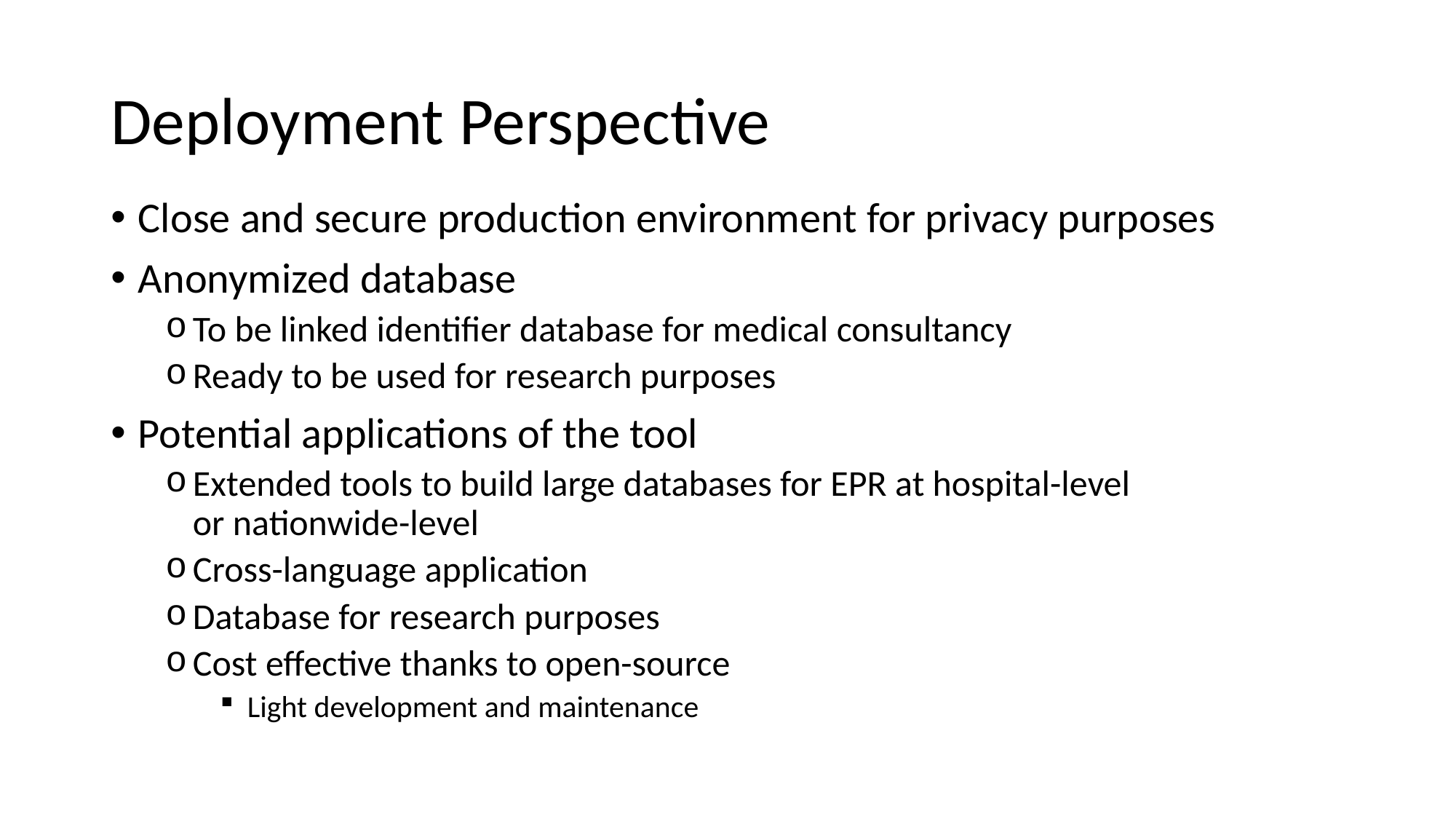

# Deployment Perspective
Close and secure production environment for privacy purposes
Anonymized database
To be linked identifier database for medical consultancy
Ready to be used for research purposes
Potential applications of the tool
Extended tools to build large databases for EPR at hospital-level or nationwide-level
Cross-language application
Database for research purposes
Cost effective thanks to open-source
Light development and maintenance